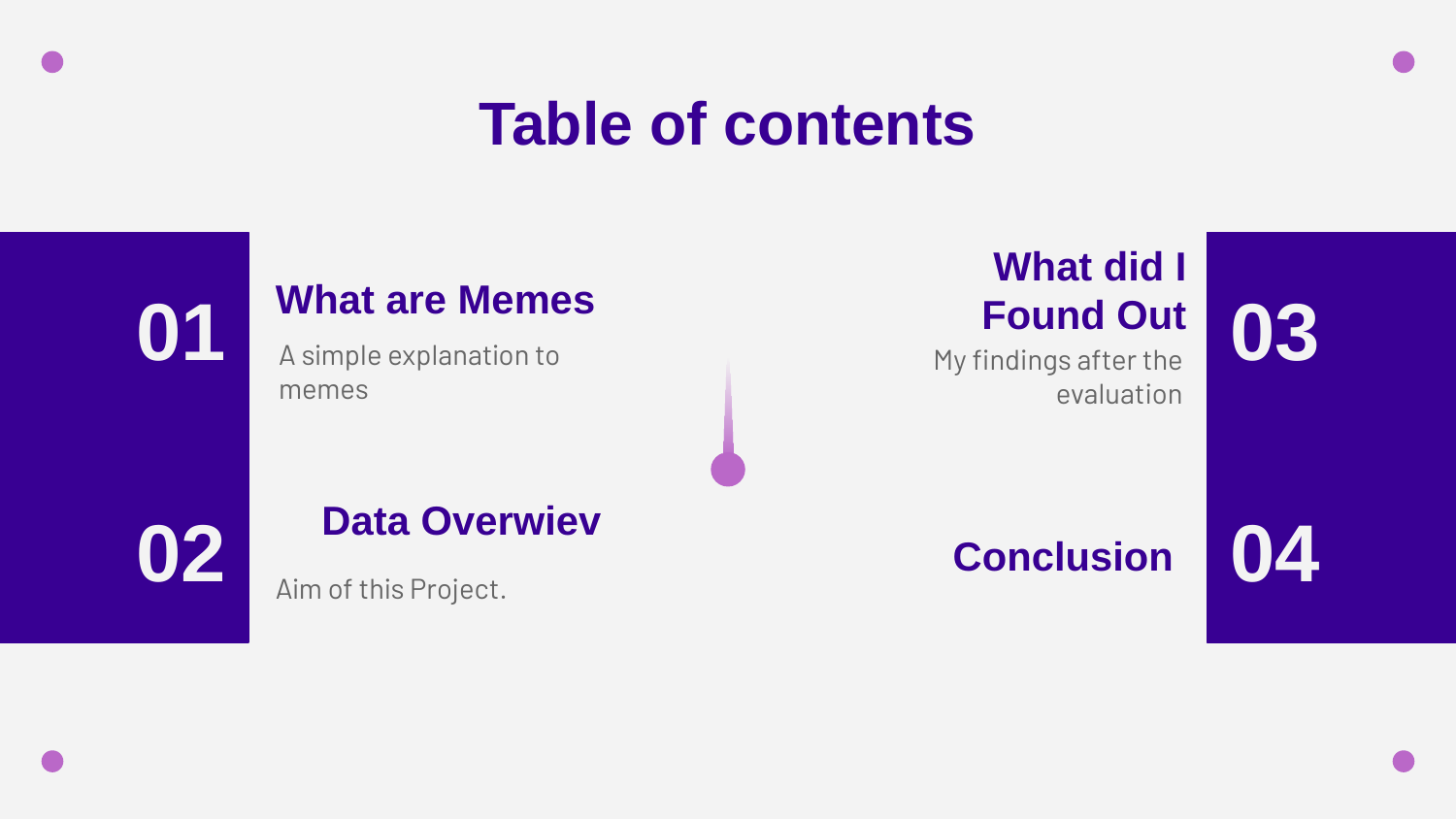

Table of contents

What are Memes
What did I Found Out
# 01
03
A simple explanation to memes
My findings after the evaluation

Data Overwiev
Conclusion
02
04
Aim of this Project.